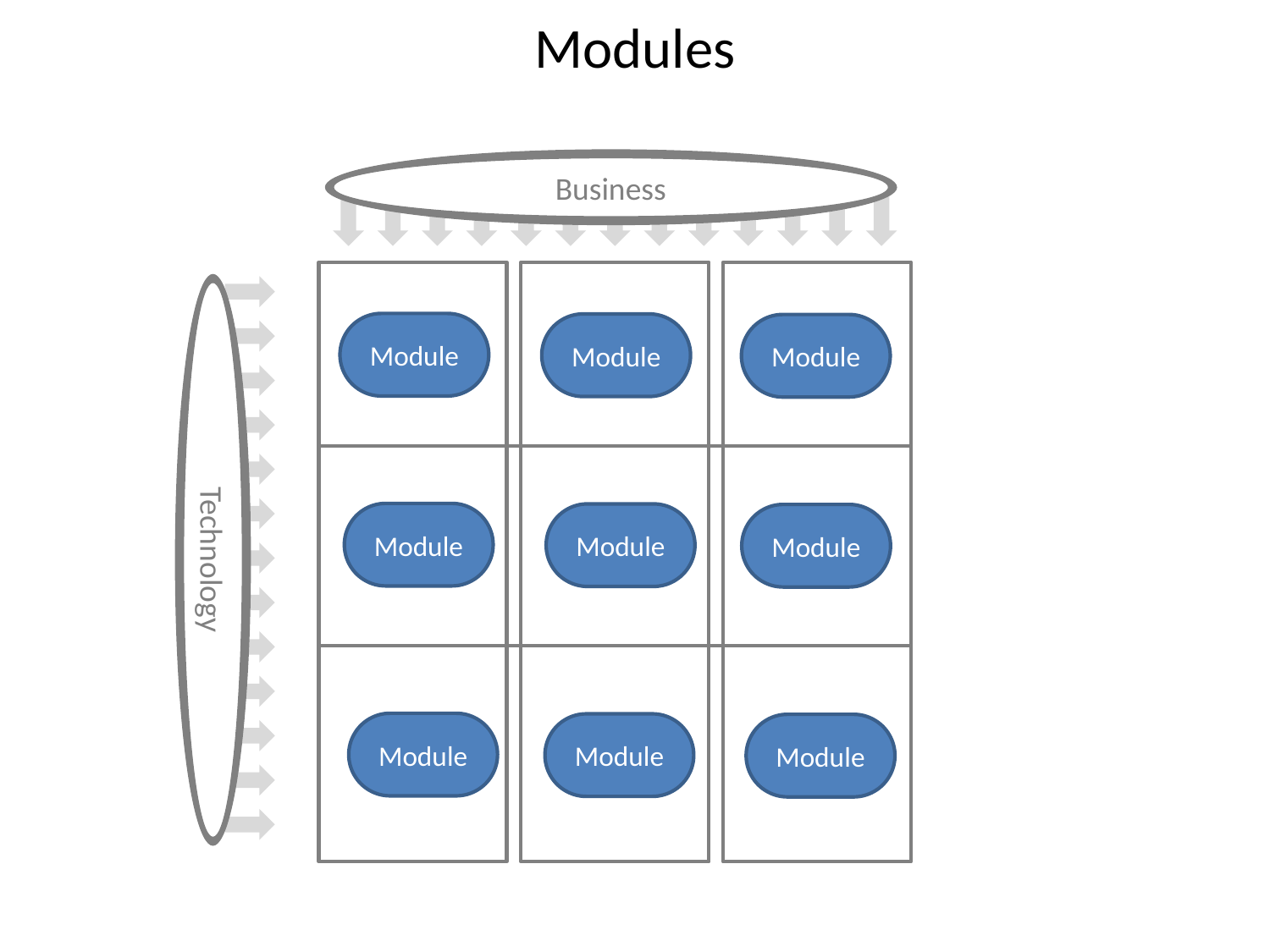

# Modules

Business

Module
Module
Module
Module
Module
Module
Technology

Module
Module
Module